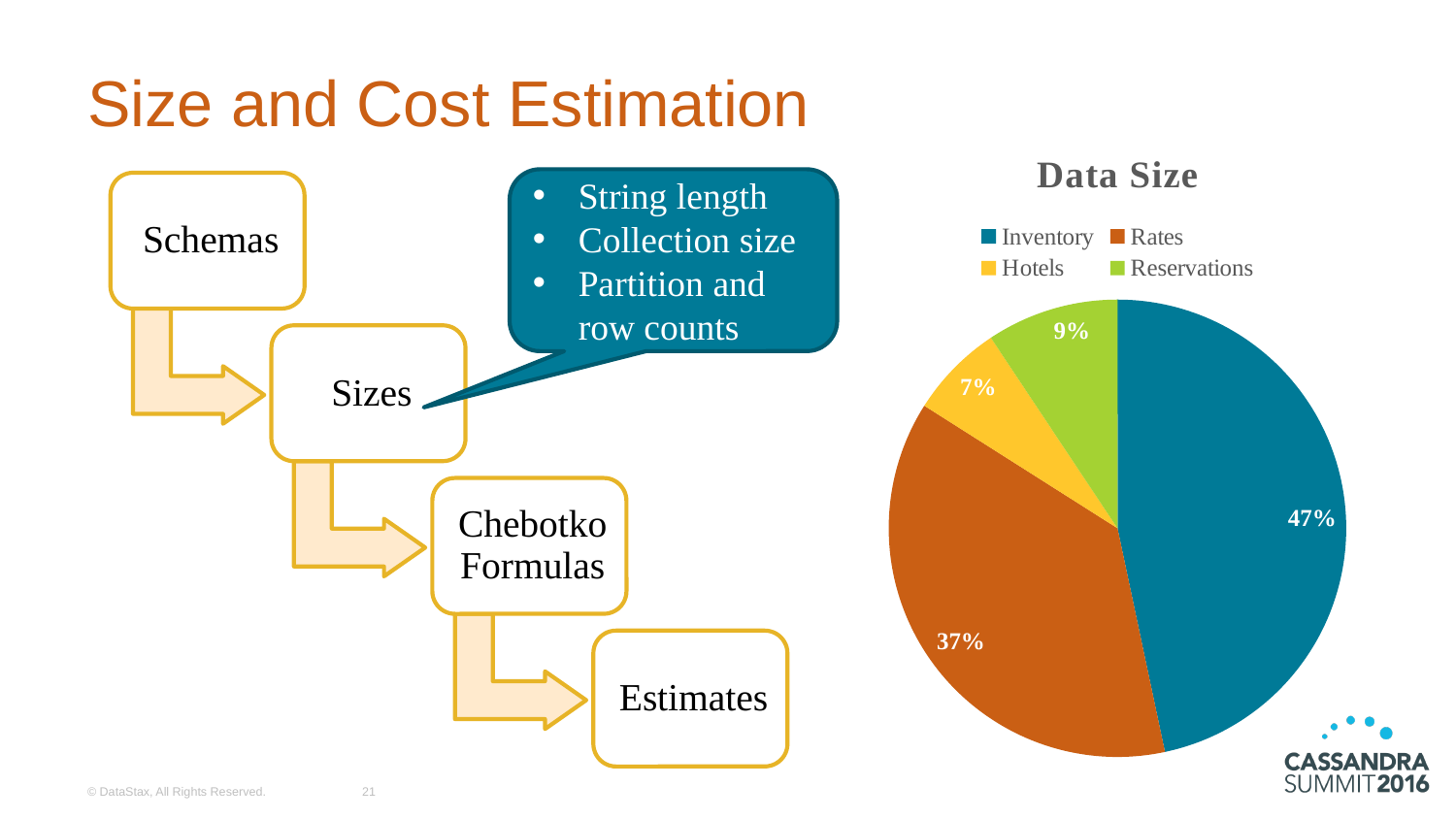

# Size and Cost Estimation

### Chart:

| Category | Data Size |
|---|---|
| Inventory | 0.35 |
| Rates | 0.28 |
| Hotels | 0.05 |
| Reservations | 0.07 |
Schemas
Sizes
Chebotko Formulas
Estimates
String length
Collection size
Partition and row counts
© DataStax, All Rights Reserved.
21